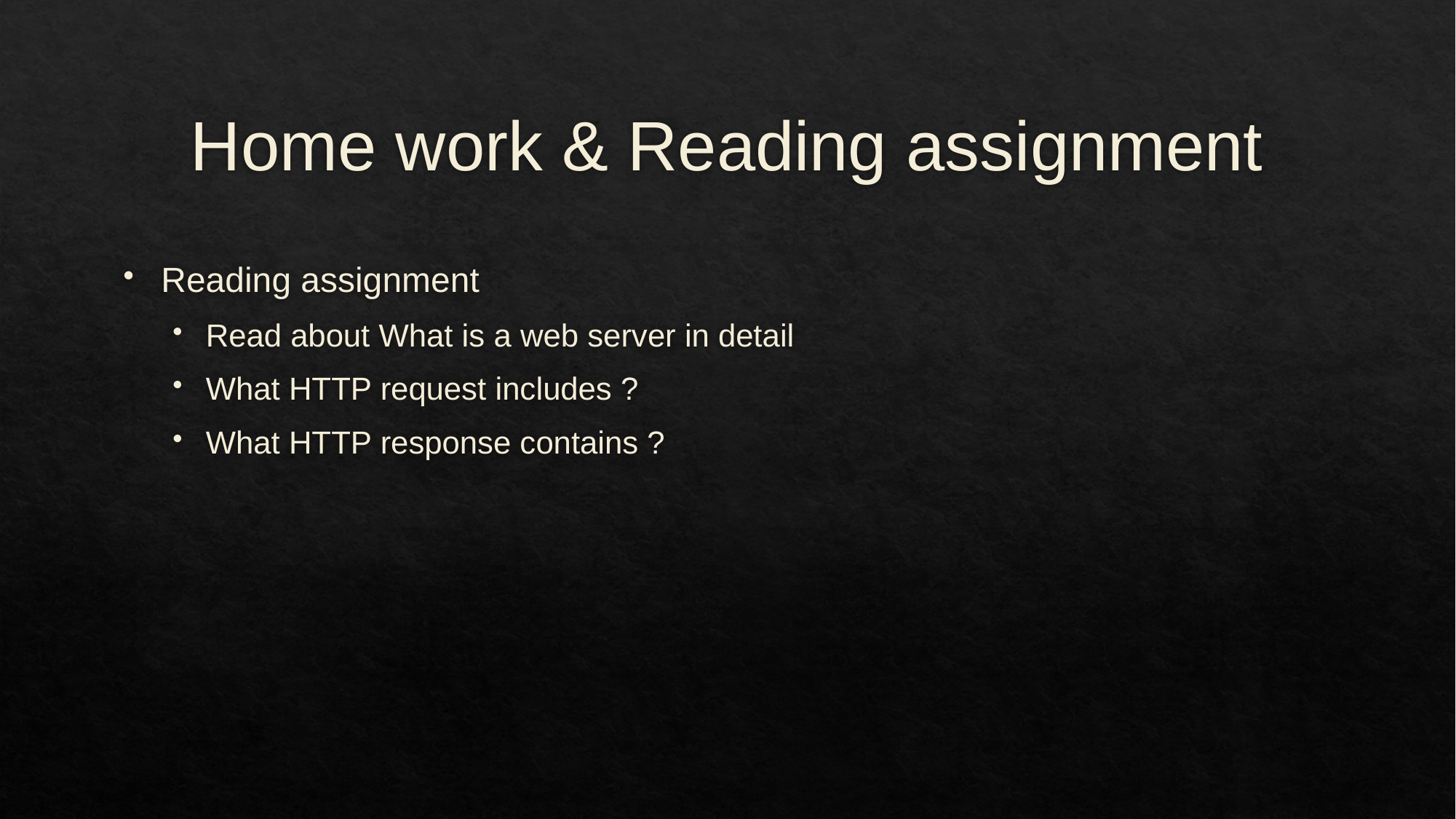

# Home work & Reading assignment
Reading assignment
Read about What is a web server in detail
What HTTP request includes ?
What HTTP response contains ?